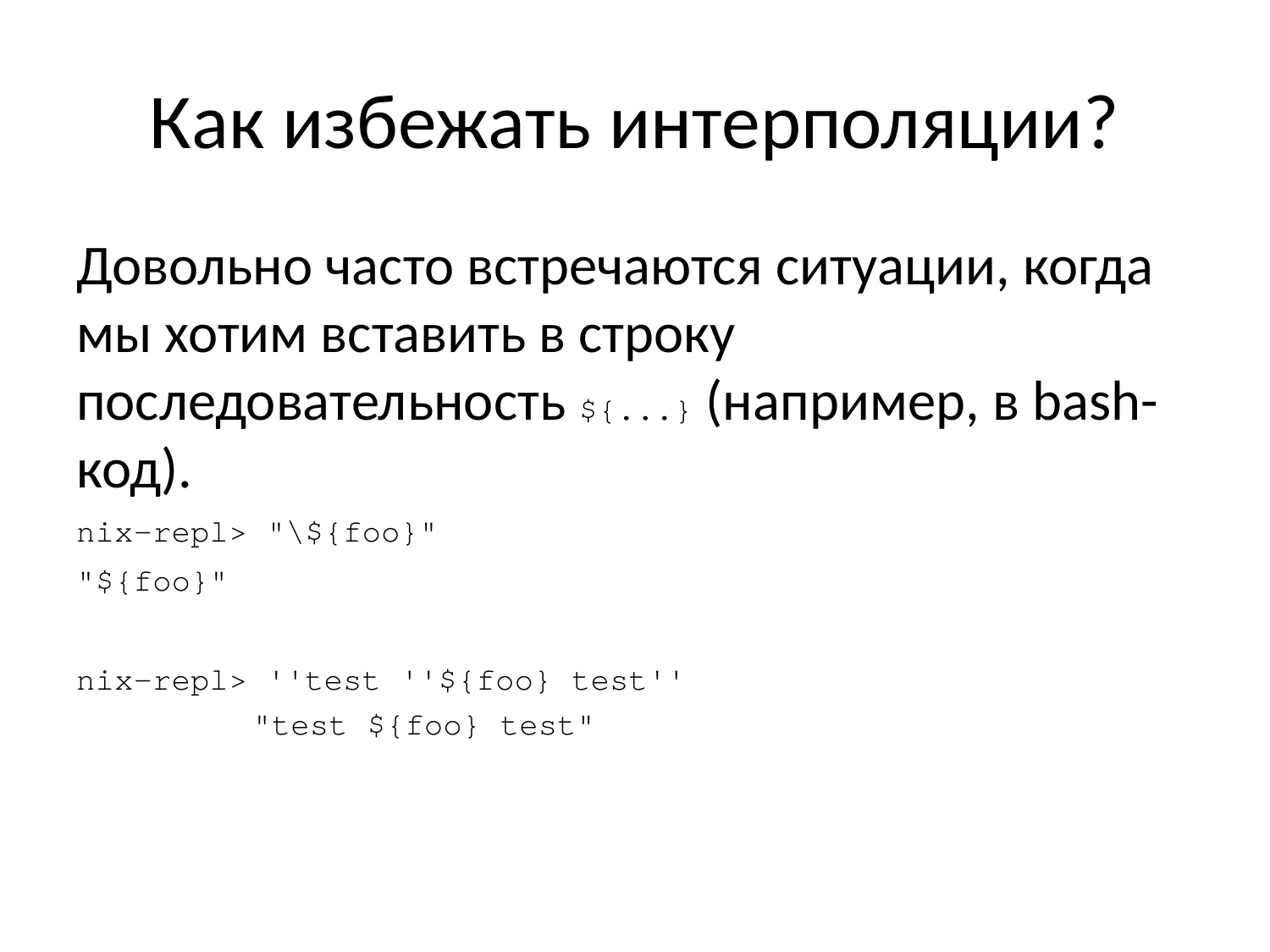

# Как избежать интерполяции?
Довольно часто встречаются ситуации, когда мы хотим вставить в строку последовательность ${...} (например, в bash-код).
nix-repl> "\${foo}"
"${foo}"

nix-repl> ''test ''${foo} test''
"test ${foo} test"